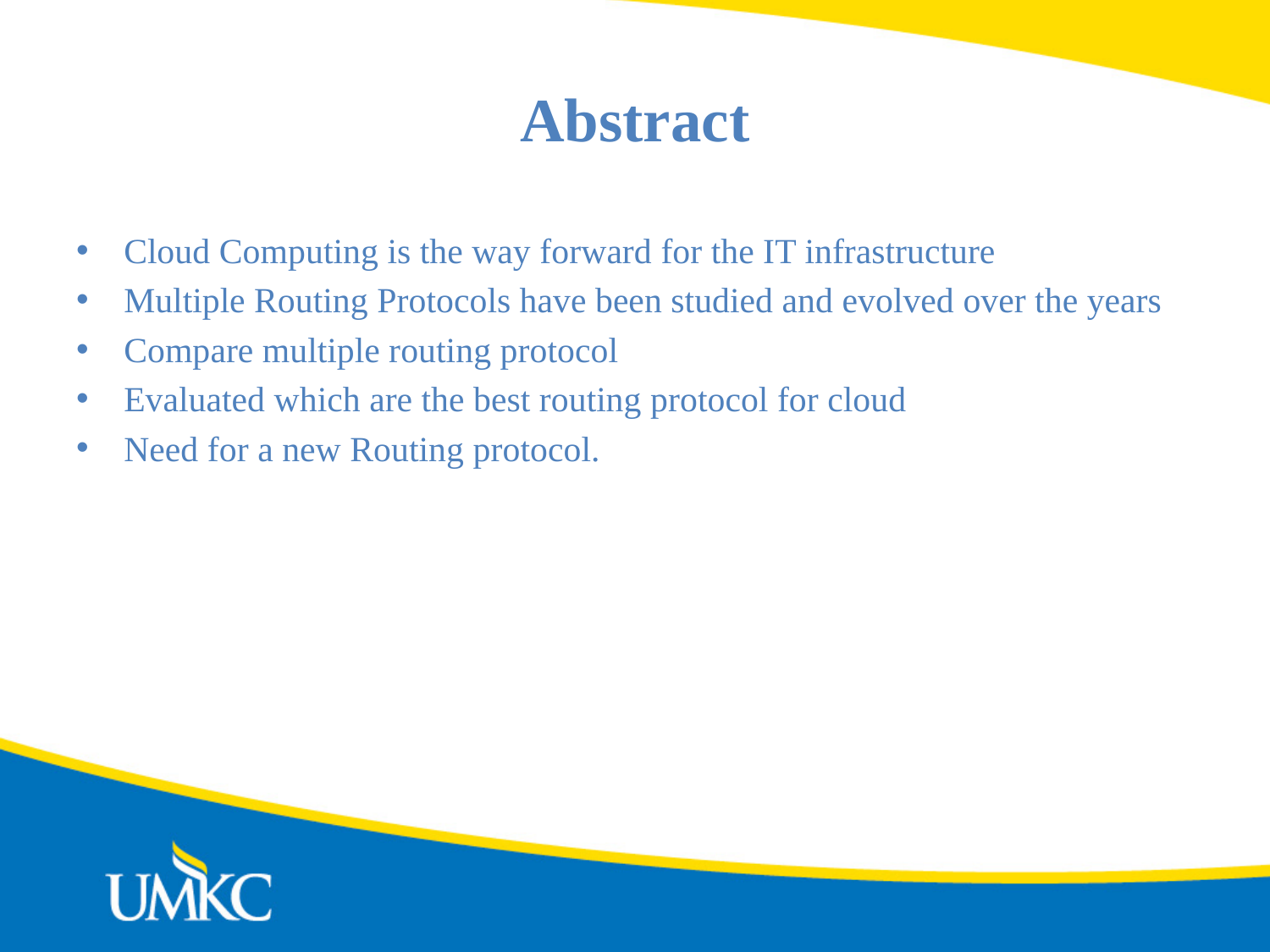

# Abstract
Cloud Computing is the way forward for the IT infrastructure
Multiple Routing Protocols have been studied and evolved over the years
Compare multiple routing protocol
Evaluated which are the best routing protocol for cloud
Need for a new Routing protocol.